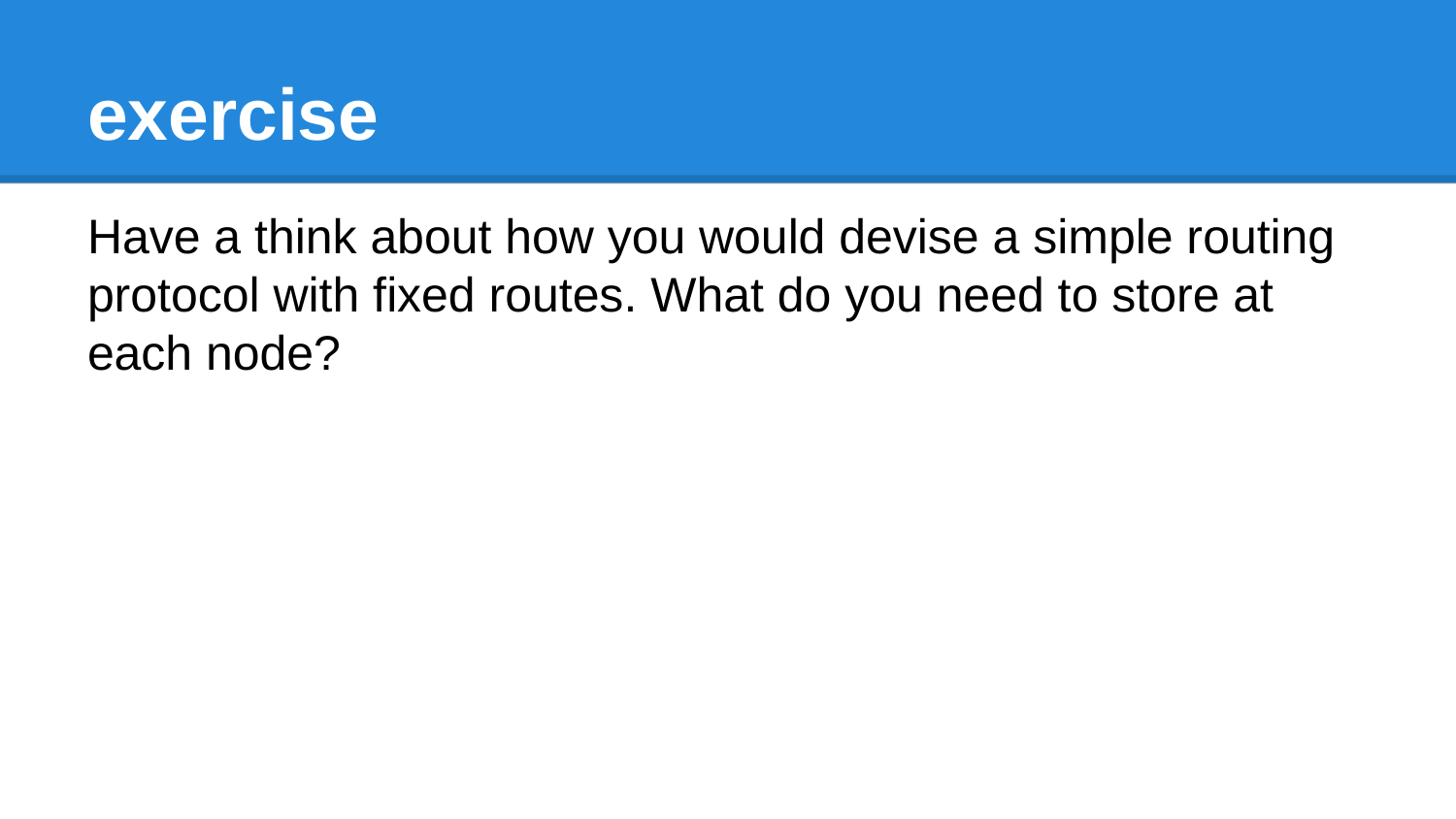

# exercise
Have a think about how you would devise a simple routing protocol with fixed routes. What do you need to store at each node?